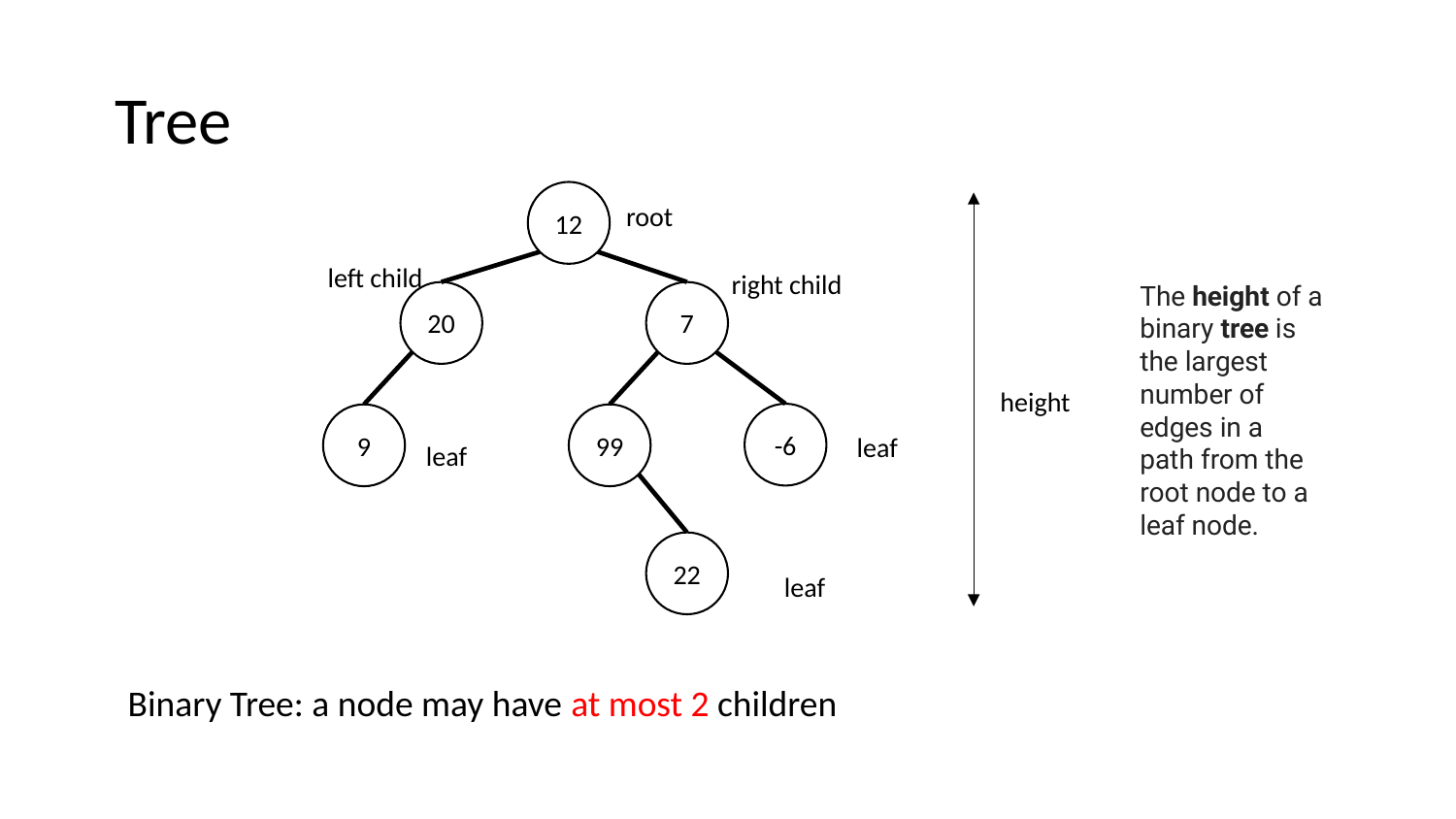

# Tree
12
root
left child
right child
The height of a binary tree is the largest number of edges in a path from the root node to a leaf node.
20
7
height
-6
9
99
leaf
leaf
22
leaf
Binary Tree: a node may have at most 2 children